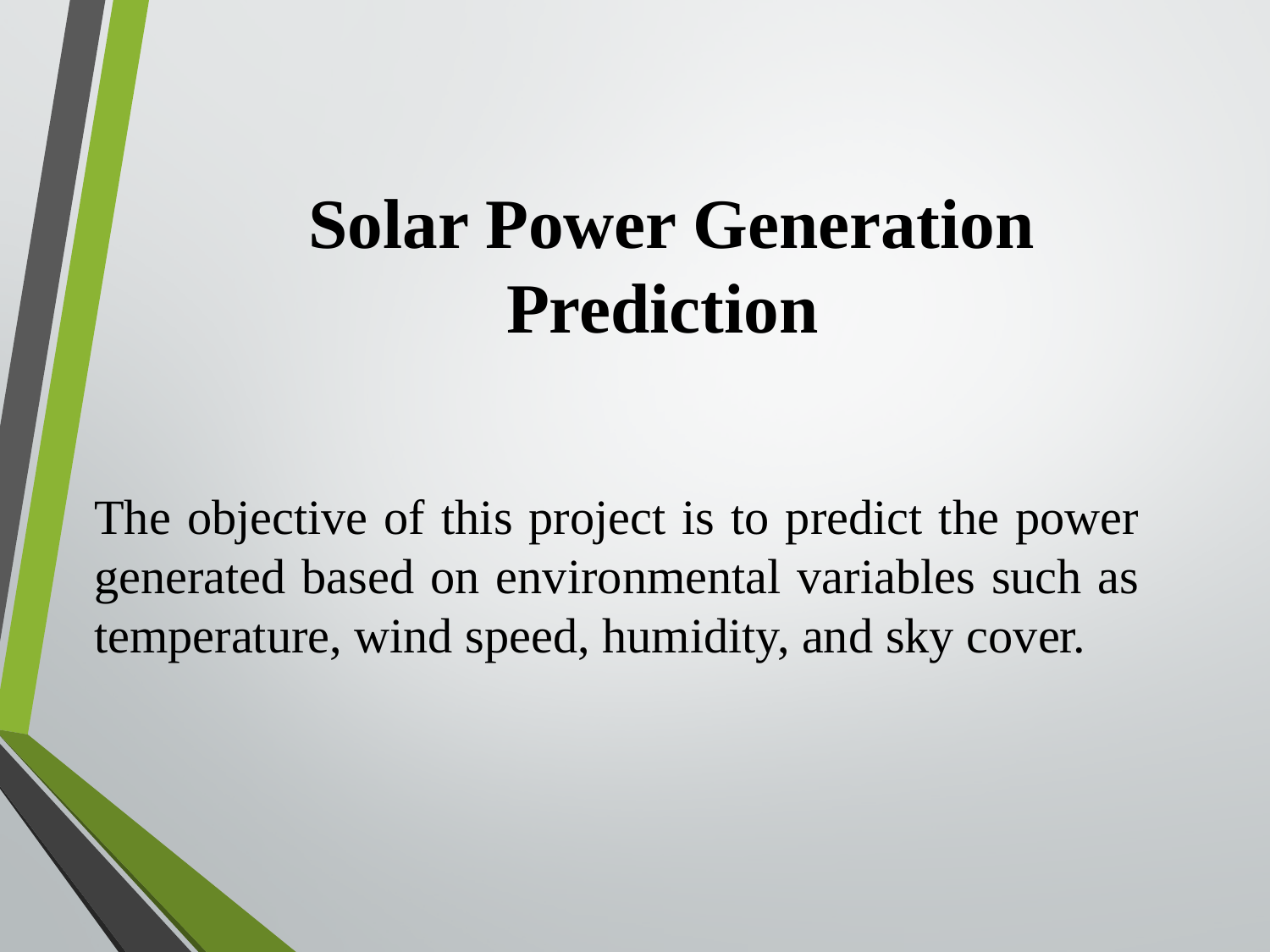

# Solar Power Generation Prediction
The objective of this project is to predict the power generated based on environmental variables such as temperature, wind speed, humidity, and sky cover.